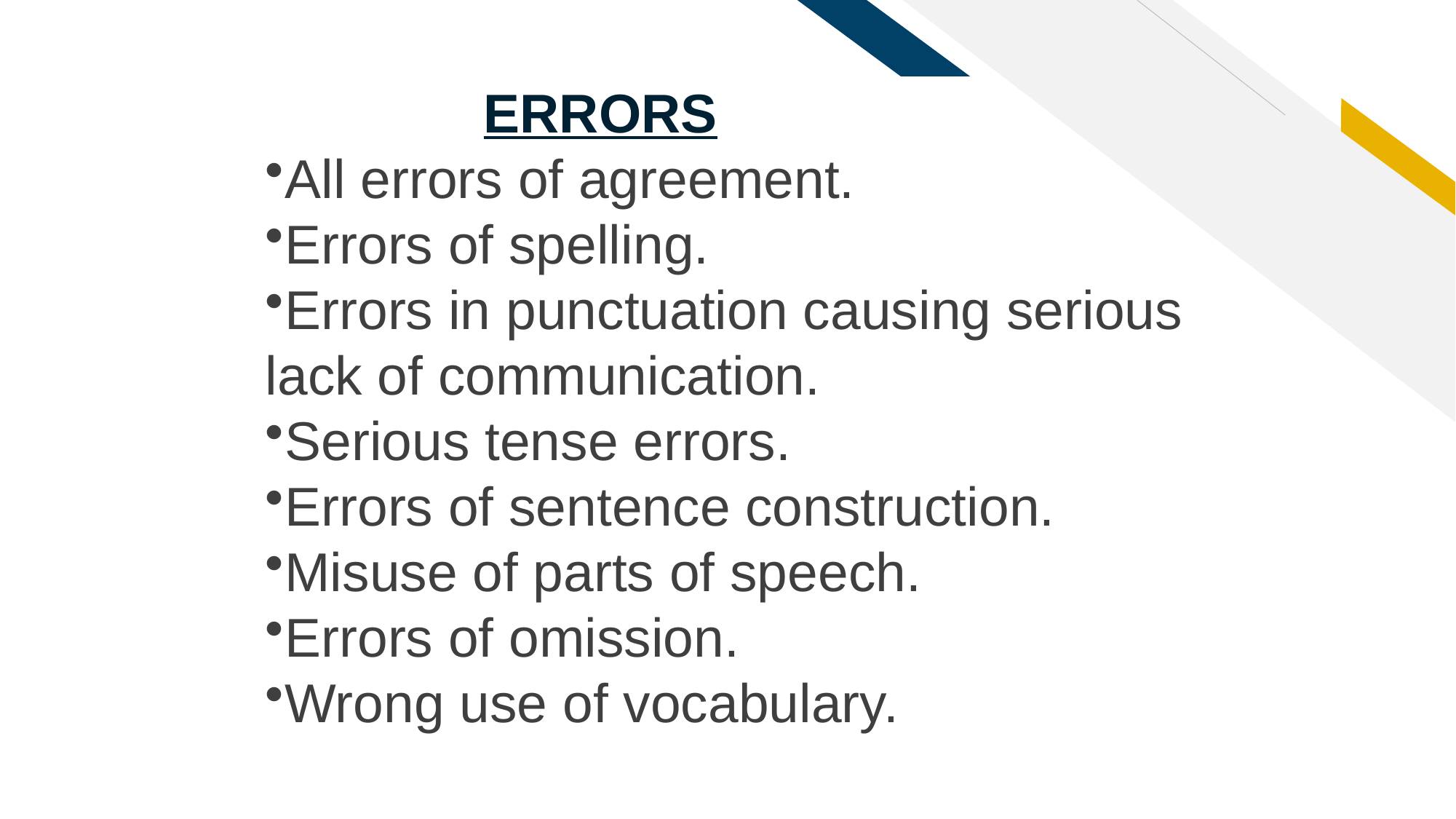

ERRORS
All errors of agreement.
Errors of spelling.
Errors in punctuation causing serious lack of communication.
Serious tense errors.
Errors of sentence construction.
Misuse of parts of speech.
Errors of omission.
Wrong use of vocabulary.